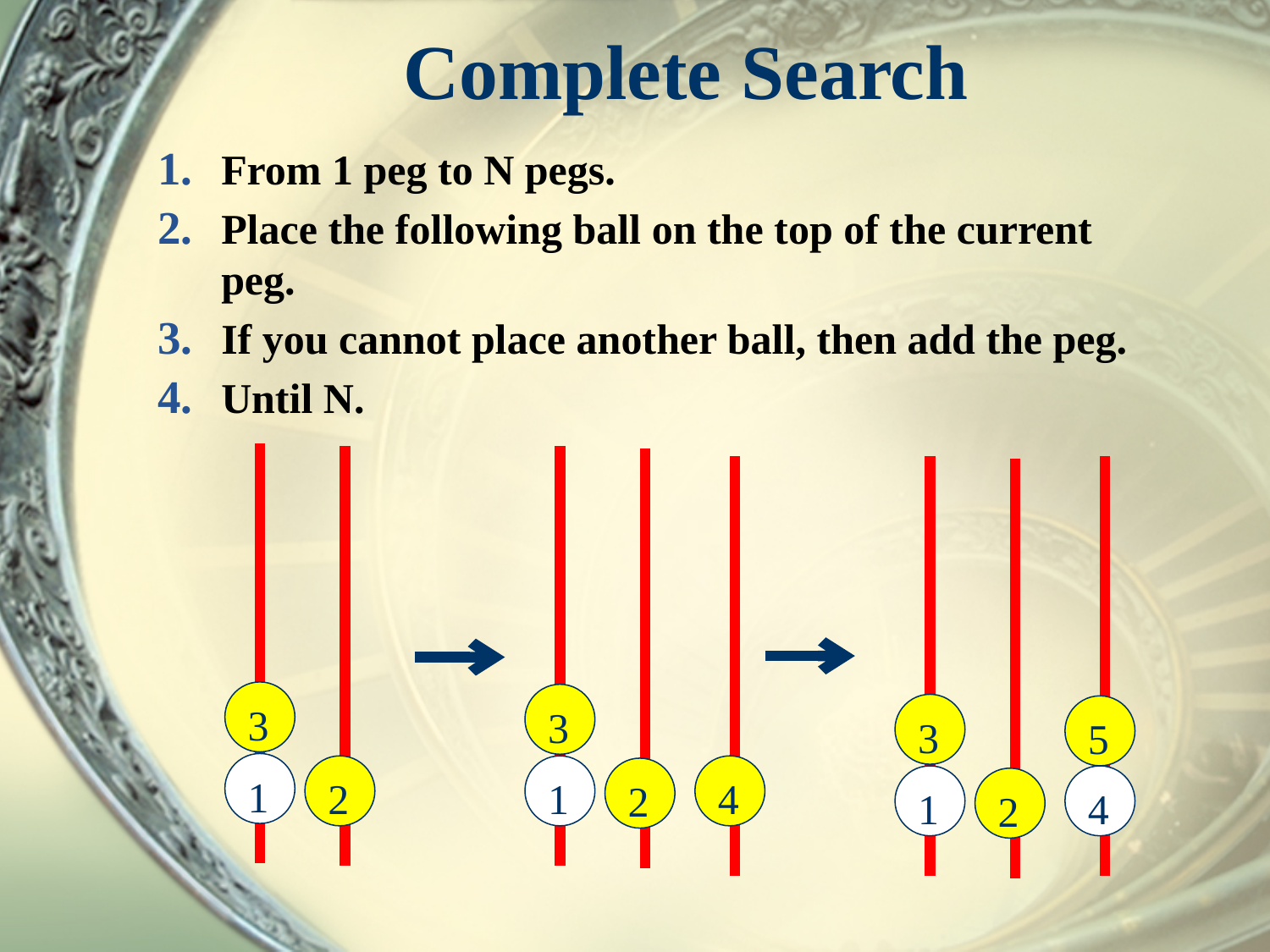

# Complete Search
From 1 peg to N pegs.
Place the following ball on the top of the current peg.
If you cannot place another ball, then add the peg.
Until N.
3
3
3
5
1
2
1
4
2
1
4
2